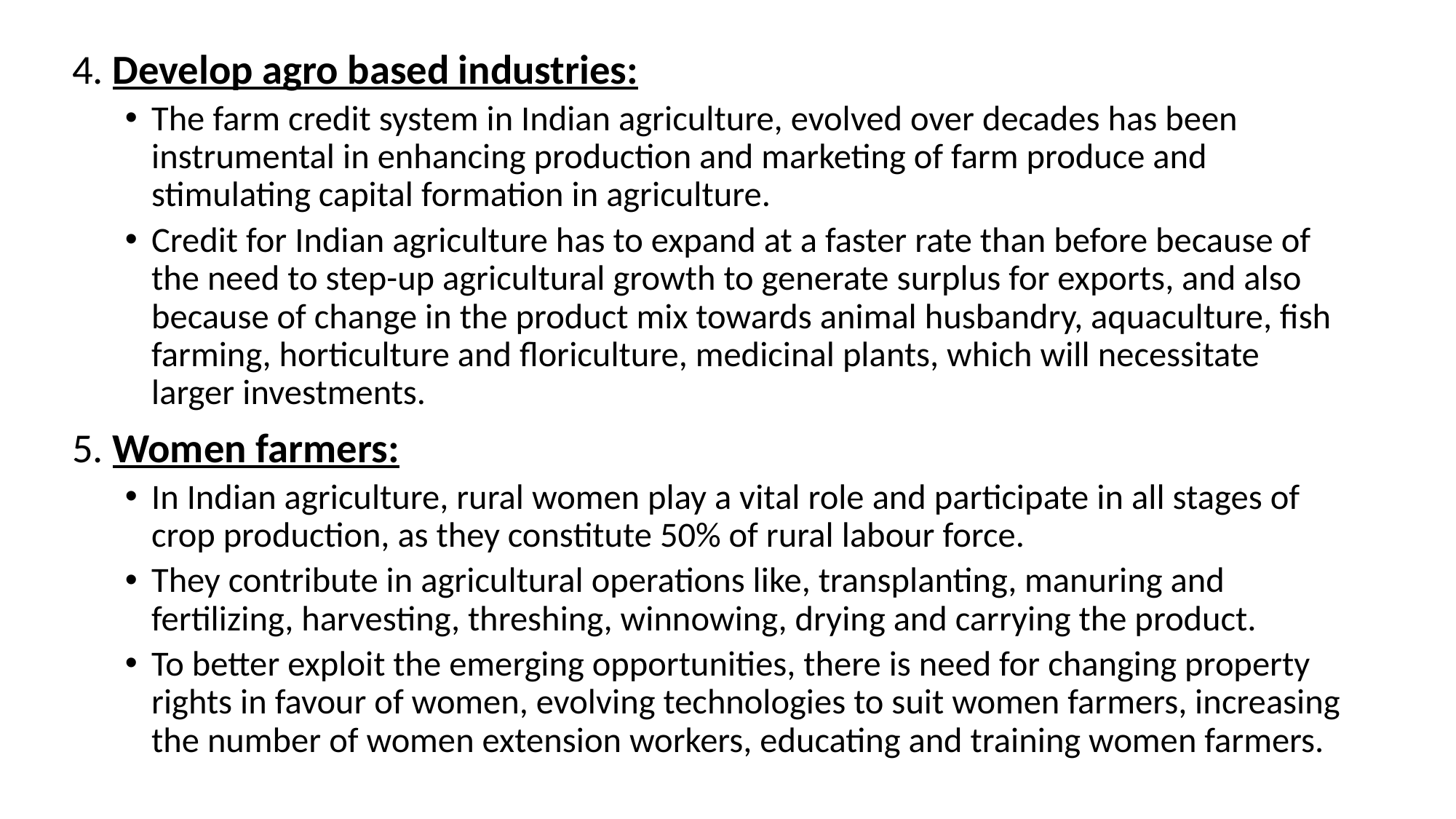

4. Develop agro based industries:
The farm credit system in Indian agriculture, evolved over decades has been instrumental in enhancing production and marketing of farm produce and stimulating capital formation in agriculture.
Credit for Indian agriculture has to expand at a faster rate than before because of the need to step-up agricultural growth to generate surplus for exports, and also because of change in the product mix towards animal husbandry, aquaculture, fish farming, horticulture and floriculture, medicinal plants, which will necessitate larger investments.
5. Women farmers:
In Indian agriculture, rural women play a vital role and participate in all stages of crop production, as they constitute 50% of rural labour force.
They contribute in agricultural operations like, transplanting, manuring and fertilizing, harvesting, threshing, winnowing, drying and carrying the product.
To better exploit the emerging opportunities, there is need for changing property rights in favour of women, evolving technologies to suit women farmers, increasing the number of women extension workers, educating and training women farmers.